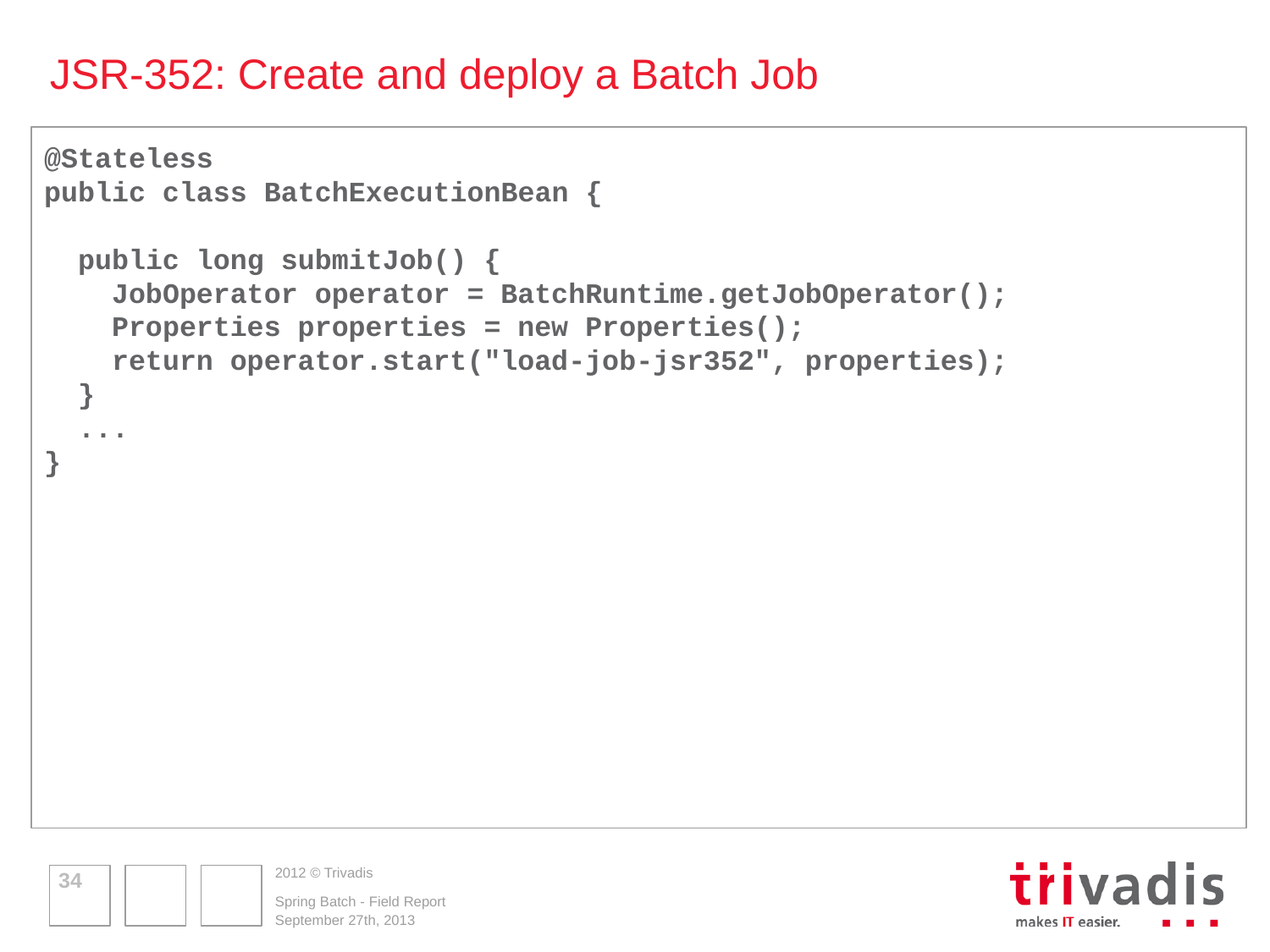

# JSR-352: Create and deploy a Batch Job
@Stateless
public class BatchExecutionBean {

  public long submitJob() {
    JobOperator operator = BatchRuntime.getJobOperator();
    Properties properties = new Properties();
    return operator.start("load-job-jsr352", properties);
  }
  ...
}

34
Spring Batch - Field Report
September 27th, 2013